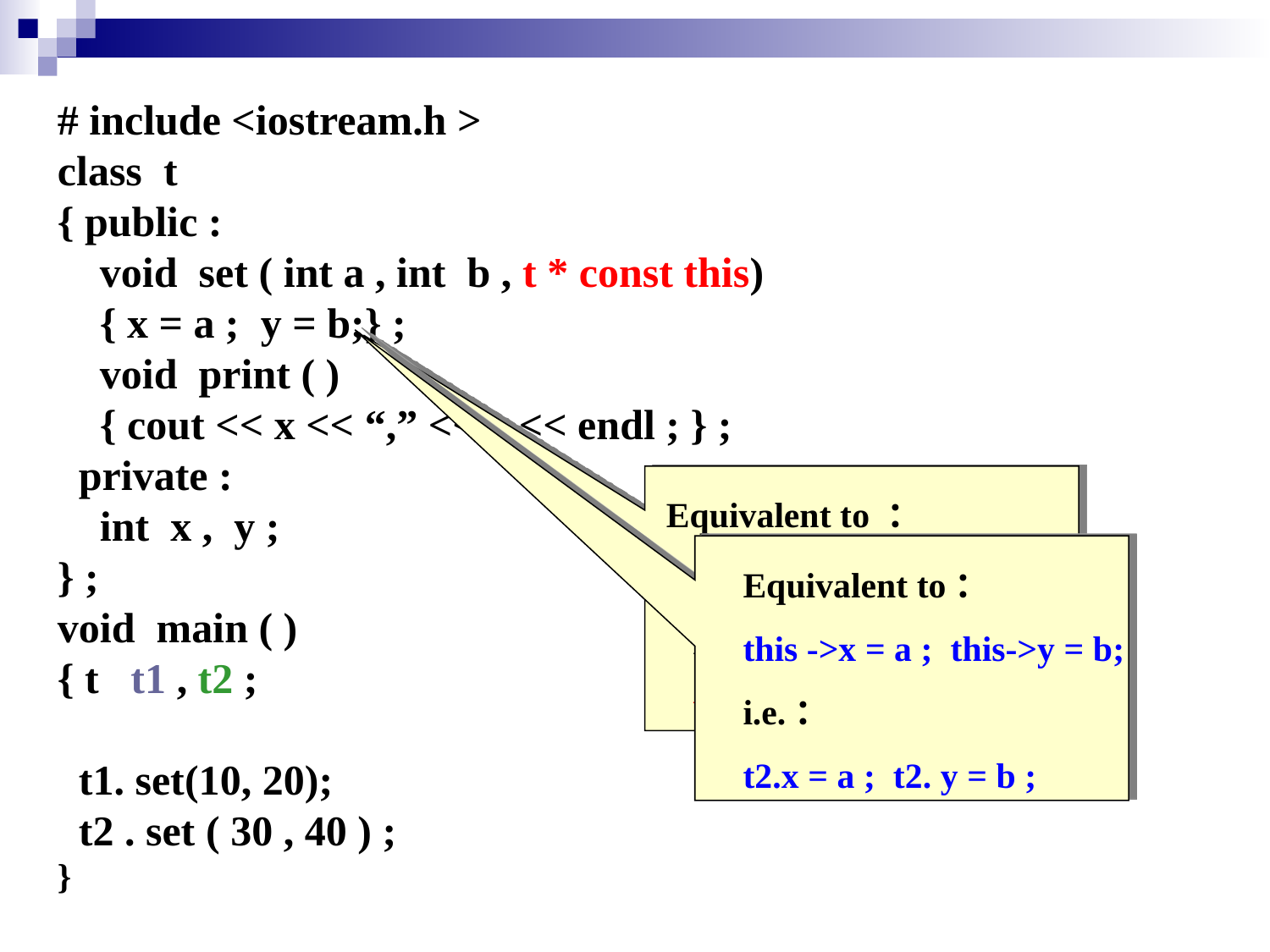

# include <iostream.h >
class  t
{ public :
    void  set ( int a , int  b , t * const this)
    { x = a ;  y = b;} ;
    void  print ( )
    { cout << x << “,” << y << endl ; } ;
  private :
    int  x ,  y ;
} ;
void  main ( )
{ t   t1 , t2 ;

  t1. set(10, 20);
  t2 . set ( 30 , 40 ) ;
}
 Equivalent to ：
    this ->x = a ;  this->y = b;
    i.e.：
    t1.x = a ;  t1. y = b ;
    Equivalent to：
    this ->x = a ;  this->y = b;
    i.e.：
    t2.x = a ;  t2. y = b ;